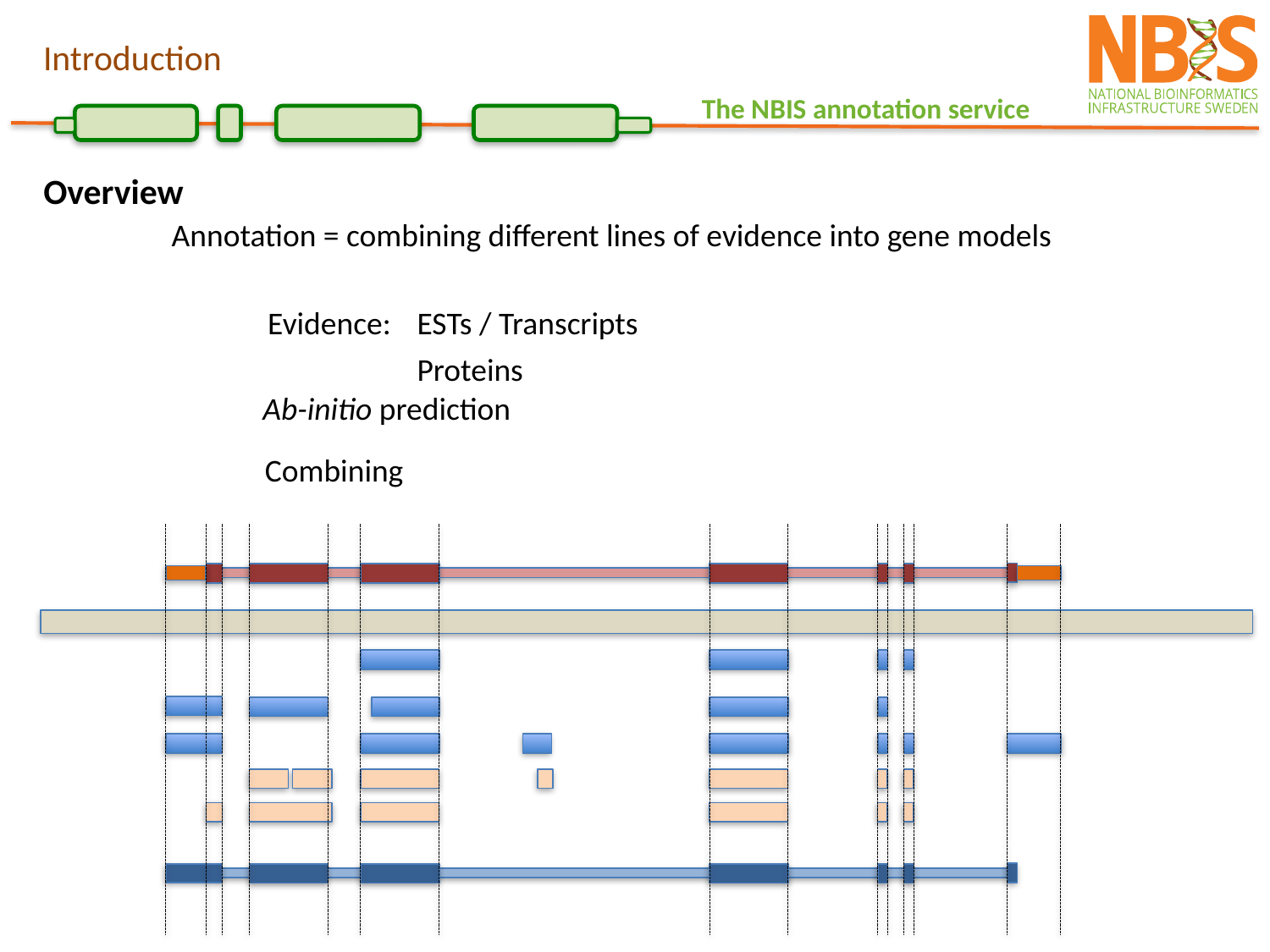

Introduction
Overview
Annotation = combining different lines of evidence into gene models
Evidence:
ESTs / Transcripts
Proteins
Ab-initio prediction
Combining